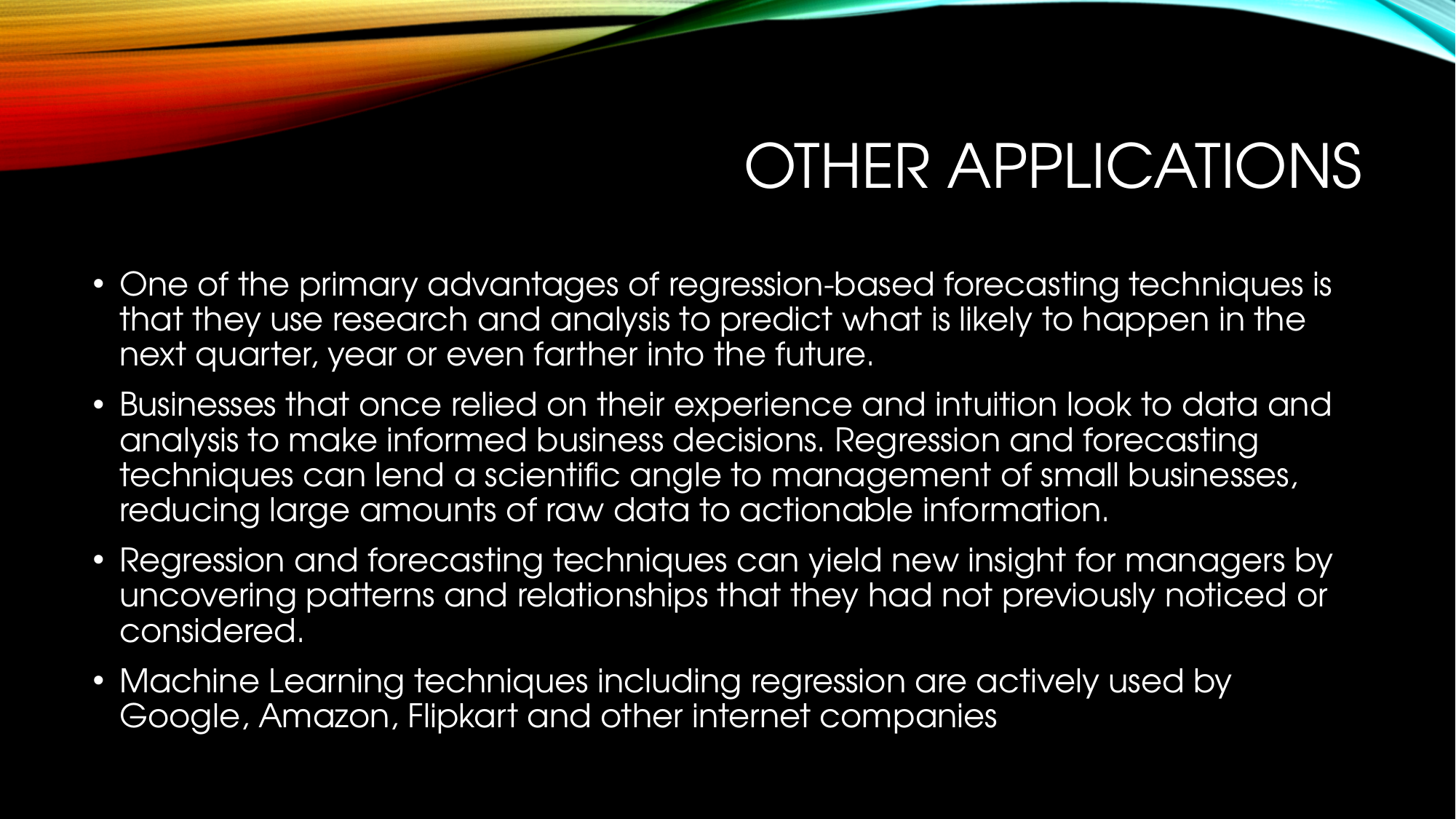

# Other APPLICATIONS
One of the primary advantages of regression-based forecasting techniques is that they use research and analysis to predict what is likely to happen in the next quarter, year or even farther into the future.
Businesses that once relied on their experience and intuition look to data and analysis to make informed business decisions. Regression and forecasting techniques can lend a scientific angle to management of small businesses, reducing large amounts of raw data to actionable information.
Regression and forecasting techniques can yield new insight for managers by uncovering patterns and relationships that they had not previously noticed or considered.
Machine Learning techniques including regression are actively used by Google, Amazon, Flipkart and other internet companies